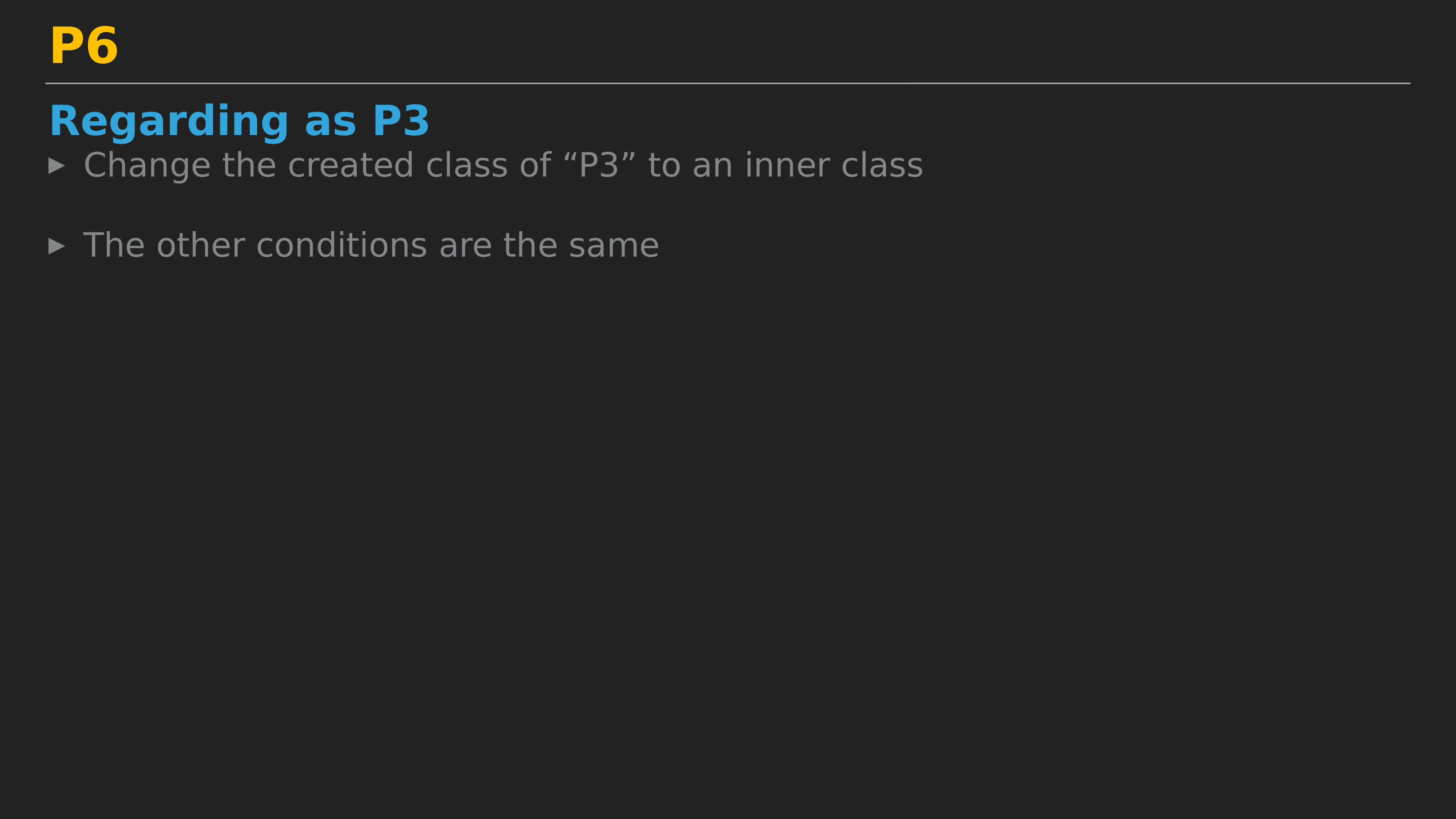

P6
Regarding as P3
Change the created class of “P3” to an inner class

The other conditions are the same